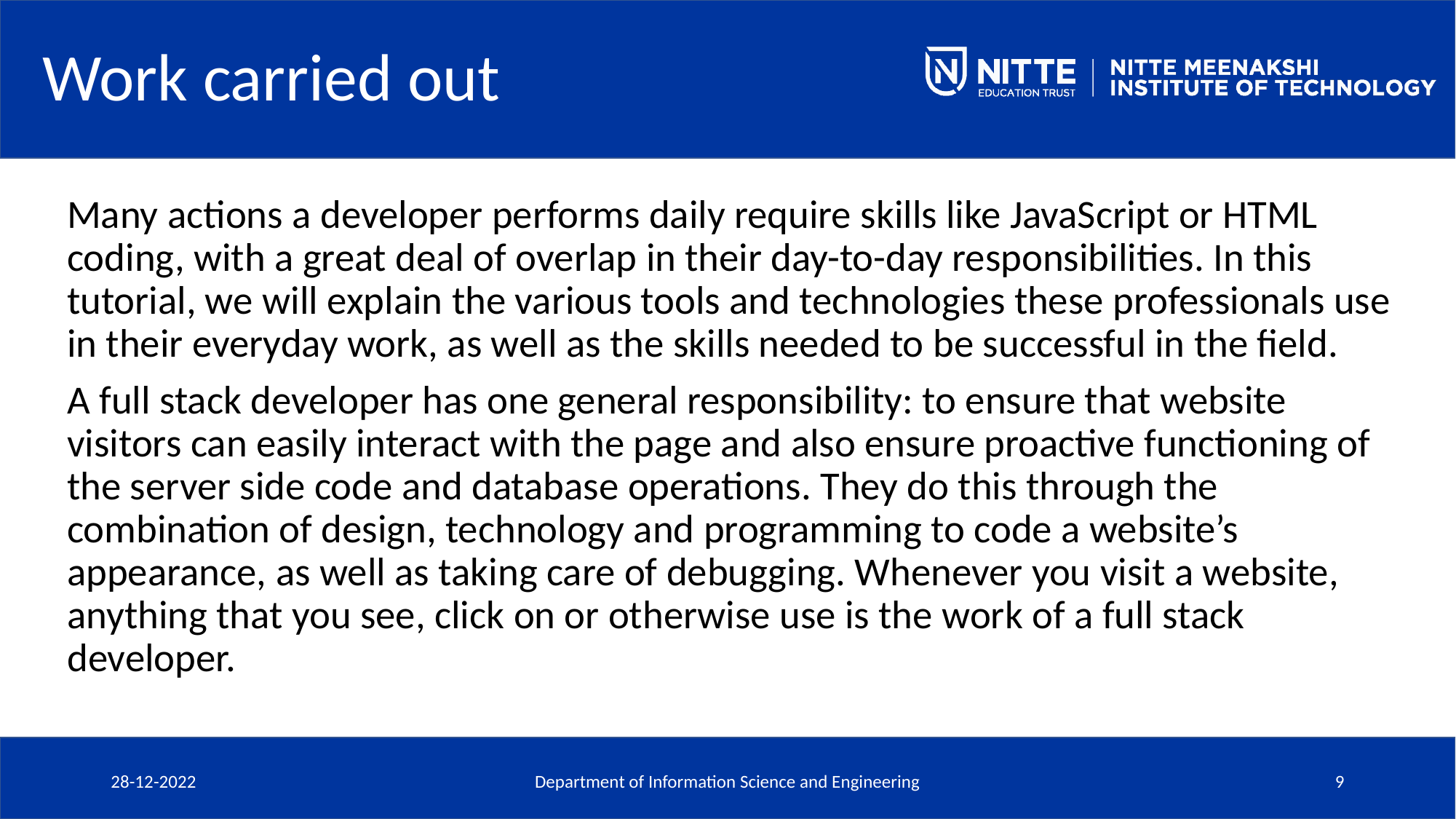

# Work carried out
Many actions a developer performs daily require skills like JavaScript or HTML coding, with a great deal of overlap in their day-to-day responsibilities. In this tutorial, we will explain the various tools and technologies these professionals use in their everyday work, as well as the skills needed to be successful in the field.
A full stack developer has one general responsibility: to ensure that website visitors can easily interact with the page and also ensure proactive functioning of the server side code and database operations. They do this through the combination of design, technology and programming to code a website’s appearance, as well as taking care of debugging. Whenever you visit a website, anything that you see, click on or otherwise use is the work of a full stack developer.
28-12-2022
Department of Information Science and Engineering
9